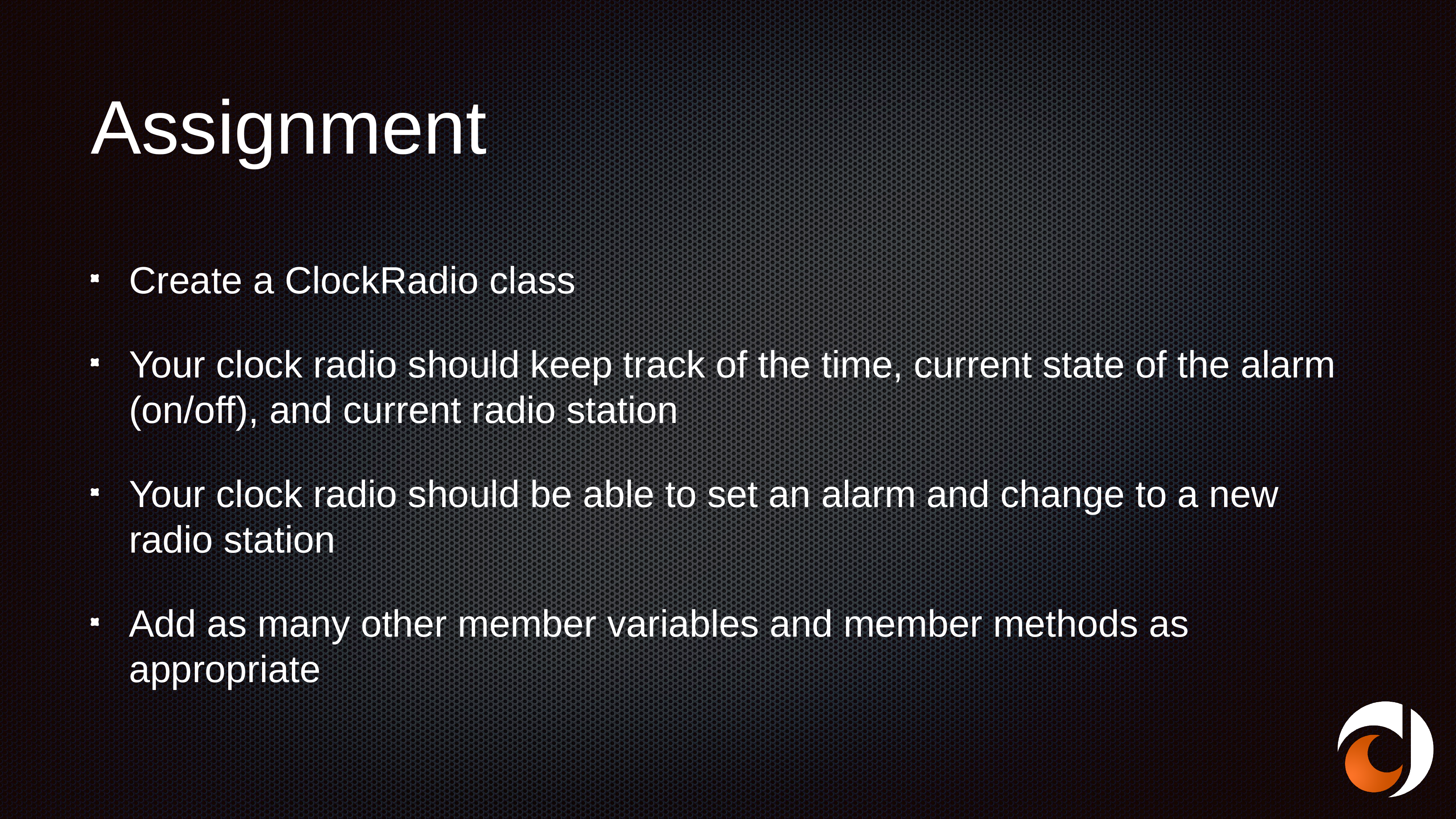

# Assignment
Create a ClockRadio class
Your clock radio should keep track of the time, current state of the alarm (on/off), and current radio station
Your clock radio should be able to set an alarm and change to a new radio station
Add as many other member variables and member methods as appropriate